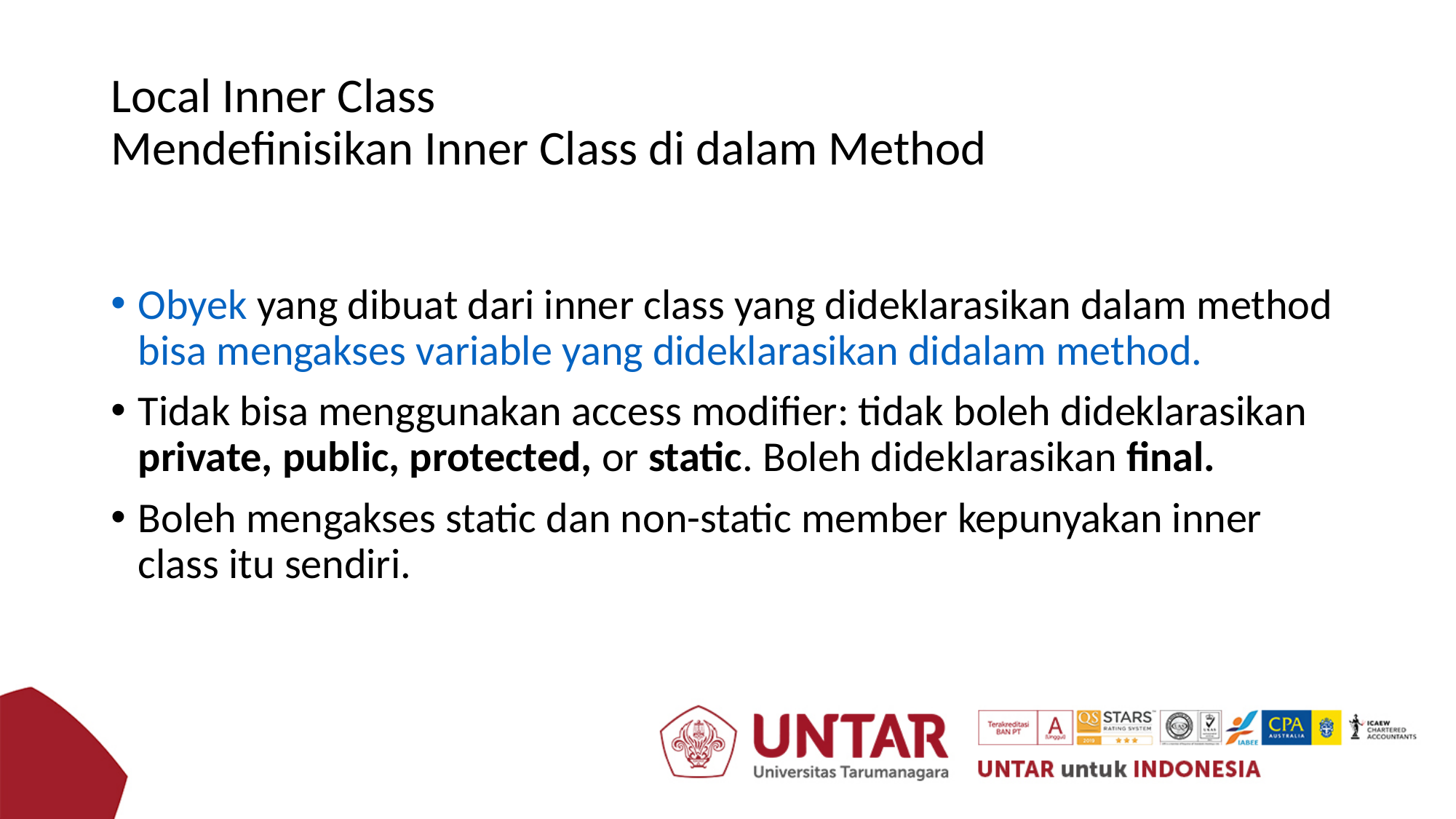

# Local Inner Class Mendefinisikan Inner Class di dalam Method

Obyek yang dibuat dari inner class yang dideklarasikan dalam method bisa mengakses variable yang dideklarasikan didalam method.
Tidak bisa menggunakan access modifier: tidak boleh dideklarasikan private, public, protected, or static. Boleh dideklarasikan final.
Boleh mengakses static dan non-static member kepunyakan inner class itu sendiri.